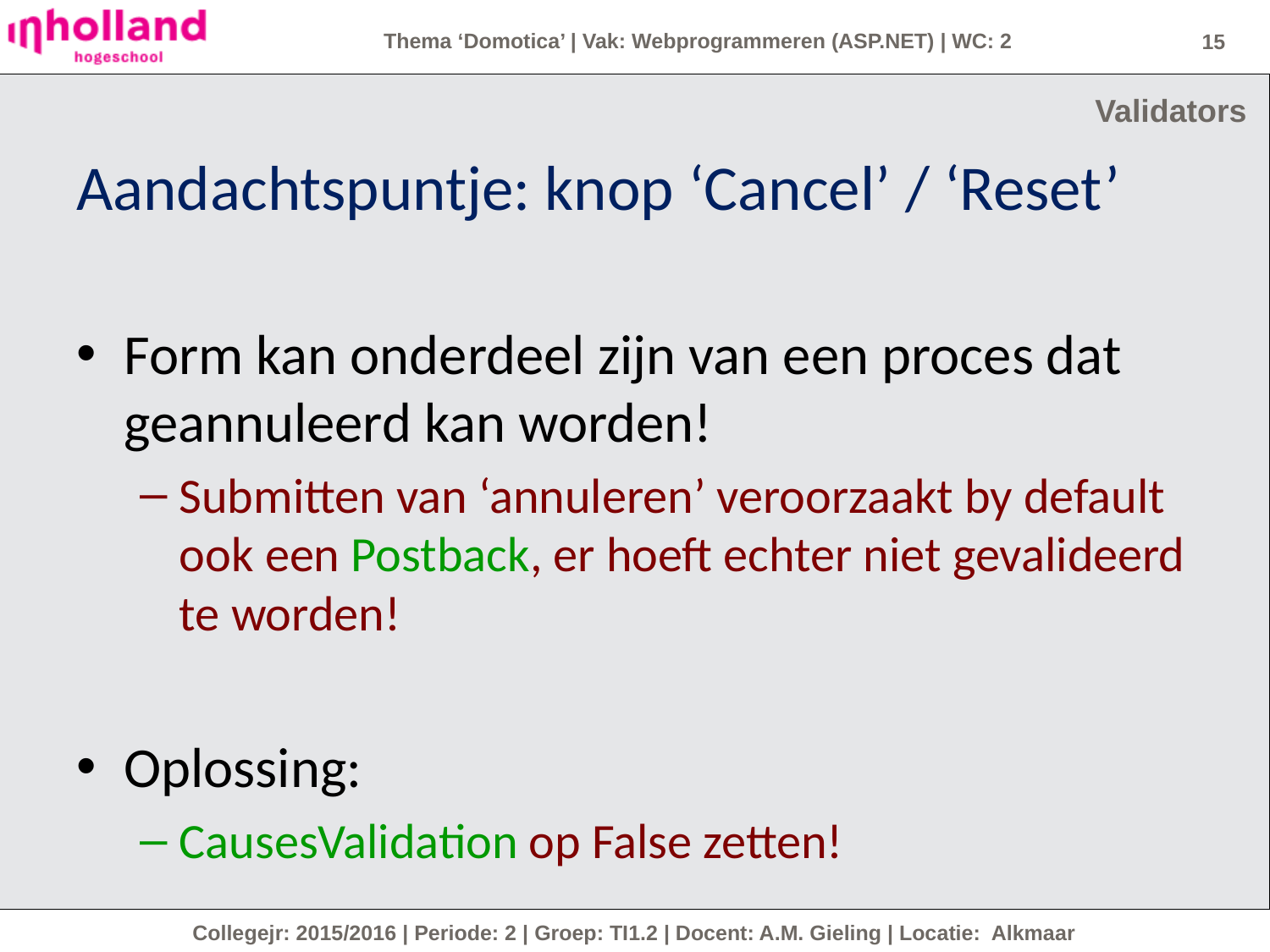

15
Validators
# Aandachtspuntje: knop ‘Cancel’ / ‘Reset’

Form kan onderdeel zijn van een proces dat geannuleerd kan worden!
Submitten van ‘annuleren’ veroorzaakt by default ook een Postback, er hoeft echter niet gevalideerd te worden!

Oplossing:
CausesValidation op False zetten!